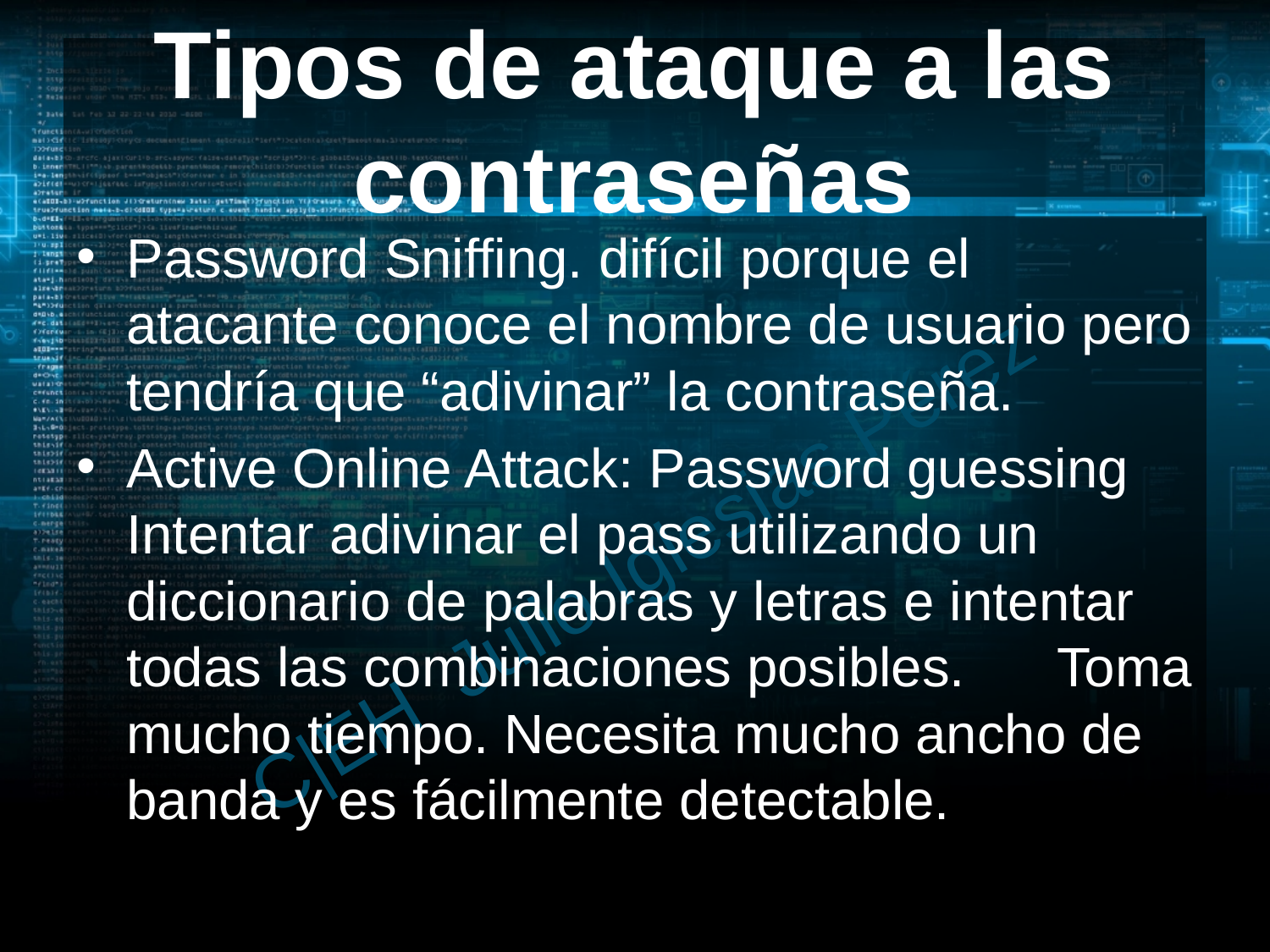

# Tipos de ataque a las contraseñas
Password Sniffing. difícil porque el atacante conoce el nombre de usuario pero tendría que “adivinar” la contraseña.
Active Online Attack: Password guessing Intentar adivinar el pass utilizando un diccionario de palabras y letras e intentar todas las combinaciones posibles.      Toma mucho tiempo. Necesita mucho ancho de banda y es fácilmente detectable.
C|EH  Julio Iglesias Pérez